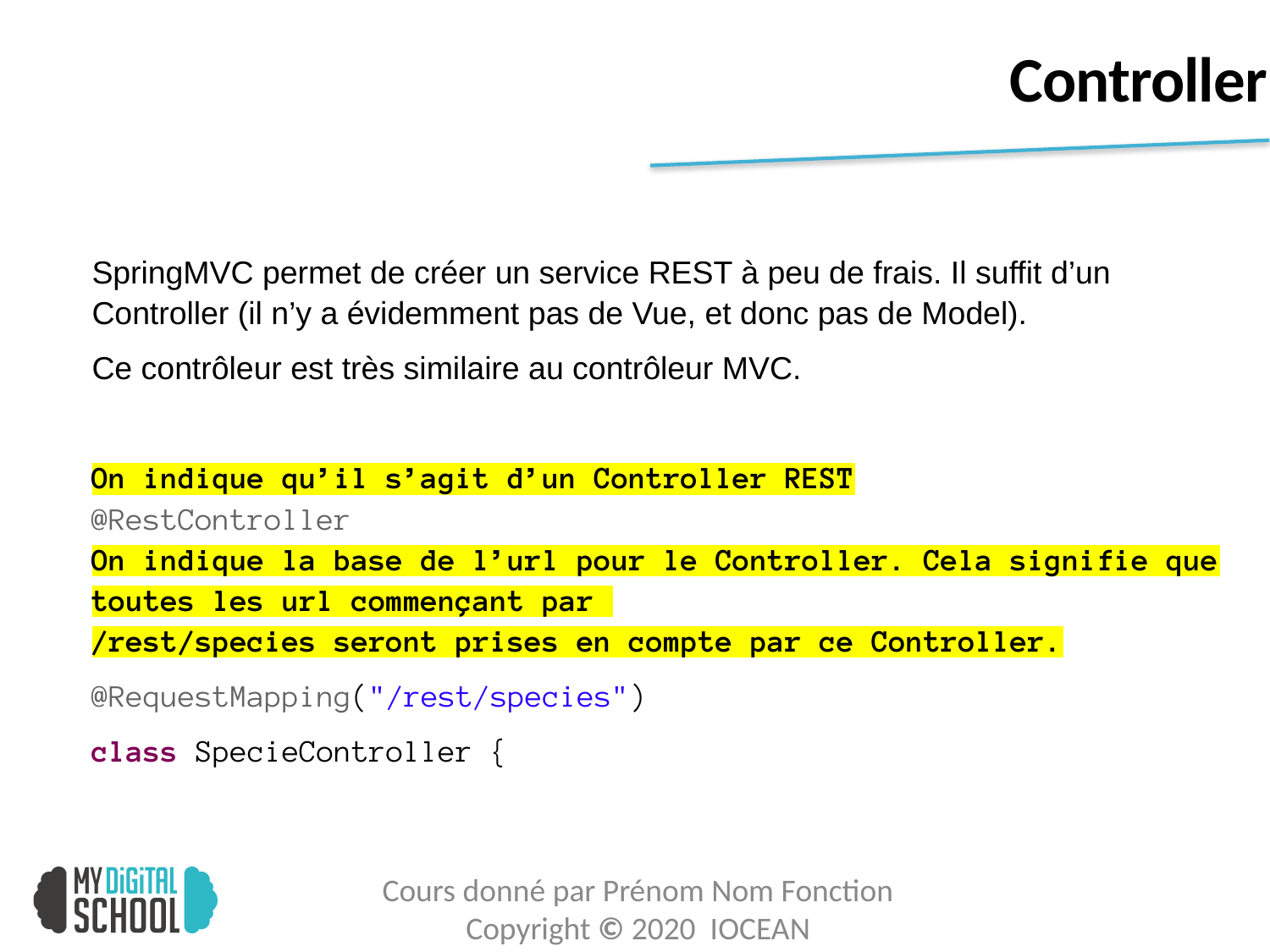

# Controller
SpringMVC permet de créer un service REST à peu de frais. Il suffit d’un Controller (il n’y a évidemment pas de Vue, et donc pas de Model).
Ce contrôleur est très similaire au contrôleur MVC.

On indique qu’il s’agit d’un Controller REST
@RestController
On indique la base de l’url pour le Controller. Cela signifie que toutes les url commençant par
/rest/species seront prises en compte par ce Controller.
@RequestMapping("/rest/species")
class SpecieController {